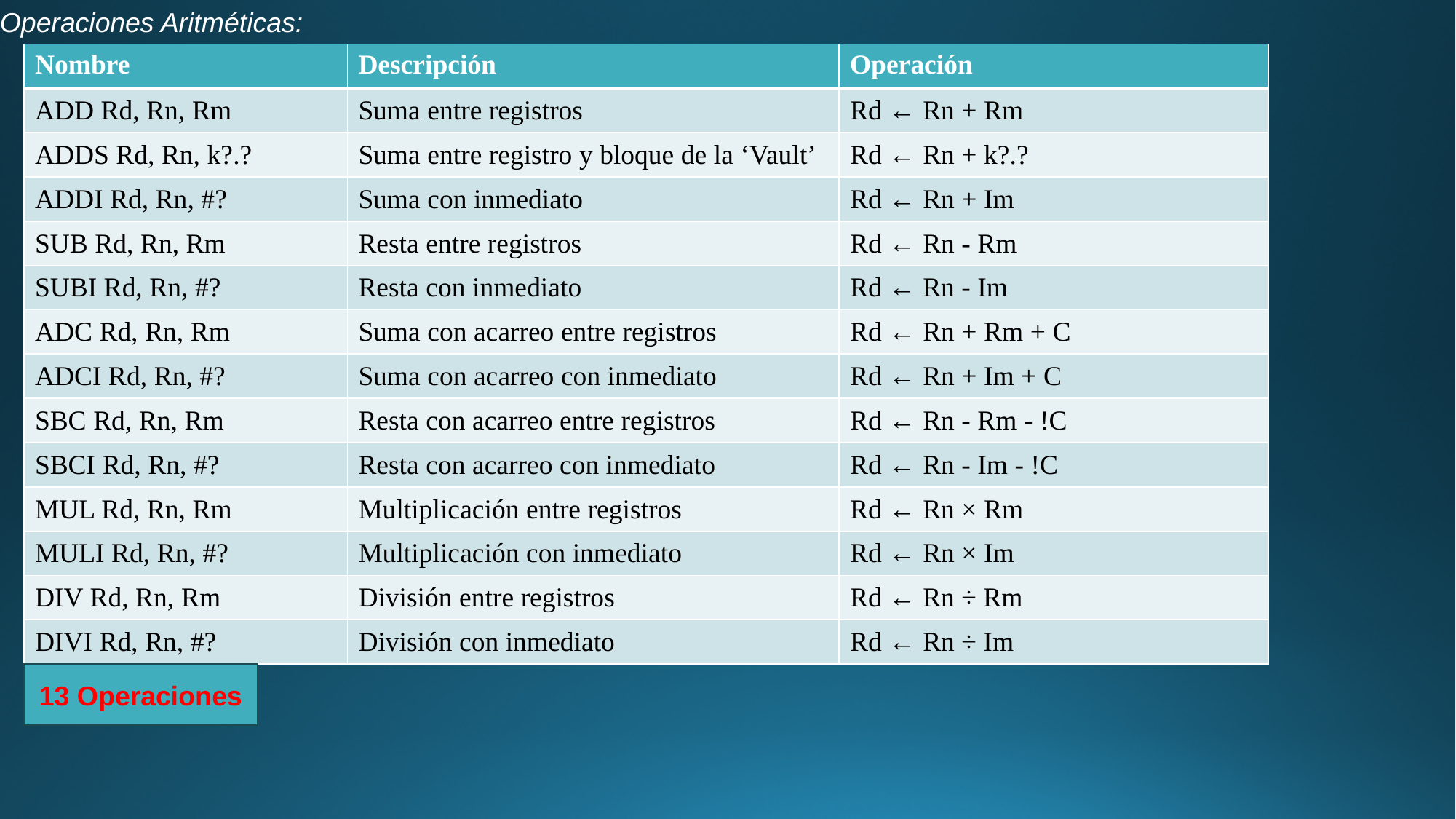

Operaciones Aritméticas:
| Nombre | Descripción | Operación |
| --- | --- | --- |
| ADD Rd, Rn, Rm | Suma entre registros | Rd ← Rn + Rm |
| ADDS Rd, Rn, k?.? | Suma entre registro y bloque de la ‘Vault’ | Rd ← Rn + k?.? |
| ADDI Rd, Rn, #? | Suma con inmediato | Rd ← Rn + Im |
| SUB Rd, Rn, Rm | Resta entre registros | Rd ← Rn - Rm |
| SUBI Rd, Rn, #? | Resta con inmediato | Rd ← Rn - Im |
| ADC Rd, Rn, Rm | Suma con acarreo entre registros | Rd ← Rn + Rm + C |
| ADCI Rd, Rn, #? | Suma con acarreo con inmediato | Rd ← Rn + Im + C |
| SBC Rd, Rn, Rm | Resta con acarreo entre registros | Rd ← Rn - Rm - !C |
| SBCI Rd, Rn, #? | Resta con acarreo con inmediato | Rd ← Rn - Im - !C |
| MUL Rd, Rn, Rm | Multiplicación entre registros | Rd ← Rn × Rm |
| MULI Rd, Rn, #? | Multiplicación con inmediato | Rd ← Rn × Im |
| DIV Rd, Rn, Rm | División entre registros | Rd ← Rn ÷ Rm |
| DIVI Rd, Rn, #? | División con inmediato | Rd ← Rn ÷ Im |
13 Operaciones